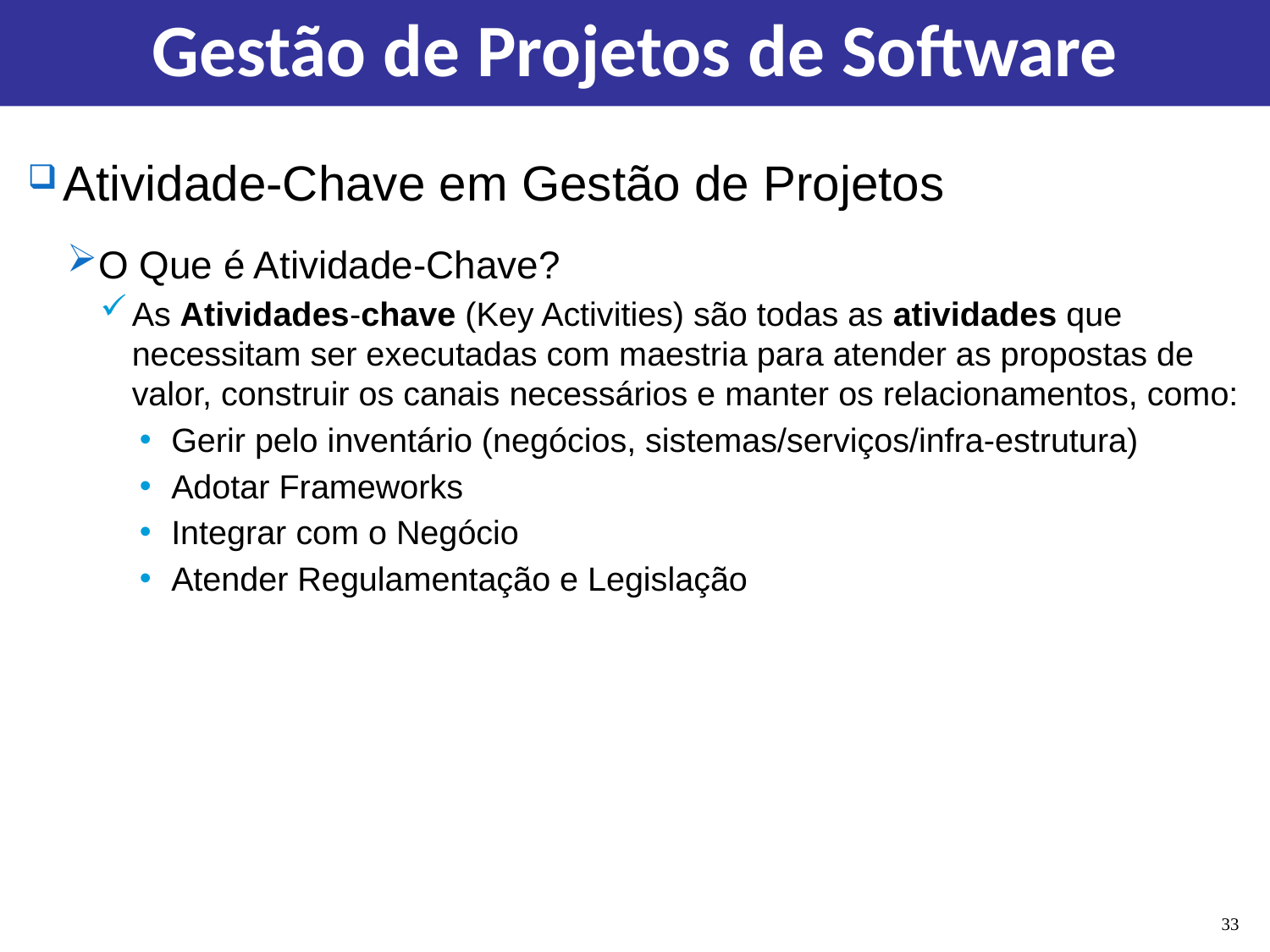

Gestão de Projetos de Software
Atividade-Chave em Gestão de Projetos
O Que é Atividade-Chave?
As Atividades-chave (Key Activities) são todas as atividades que necessitam ser executadas com maestria para atender as propostas de valor, construir os canais necessários e manter os relacionamentos, como:
Gerir pelo inventário (negócios, sistemas/serviços/infra-estrutura)
Adotar Frameworks
Integrar com o Negócio
Atender Regulamentação e Legislação
33